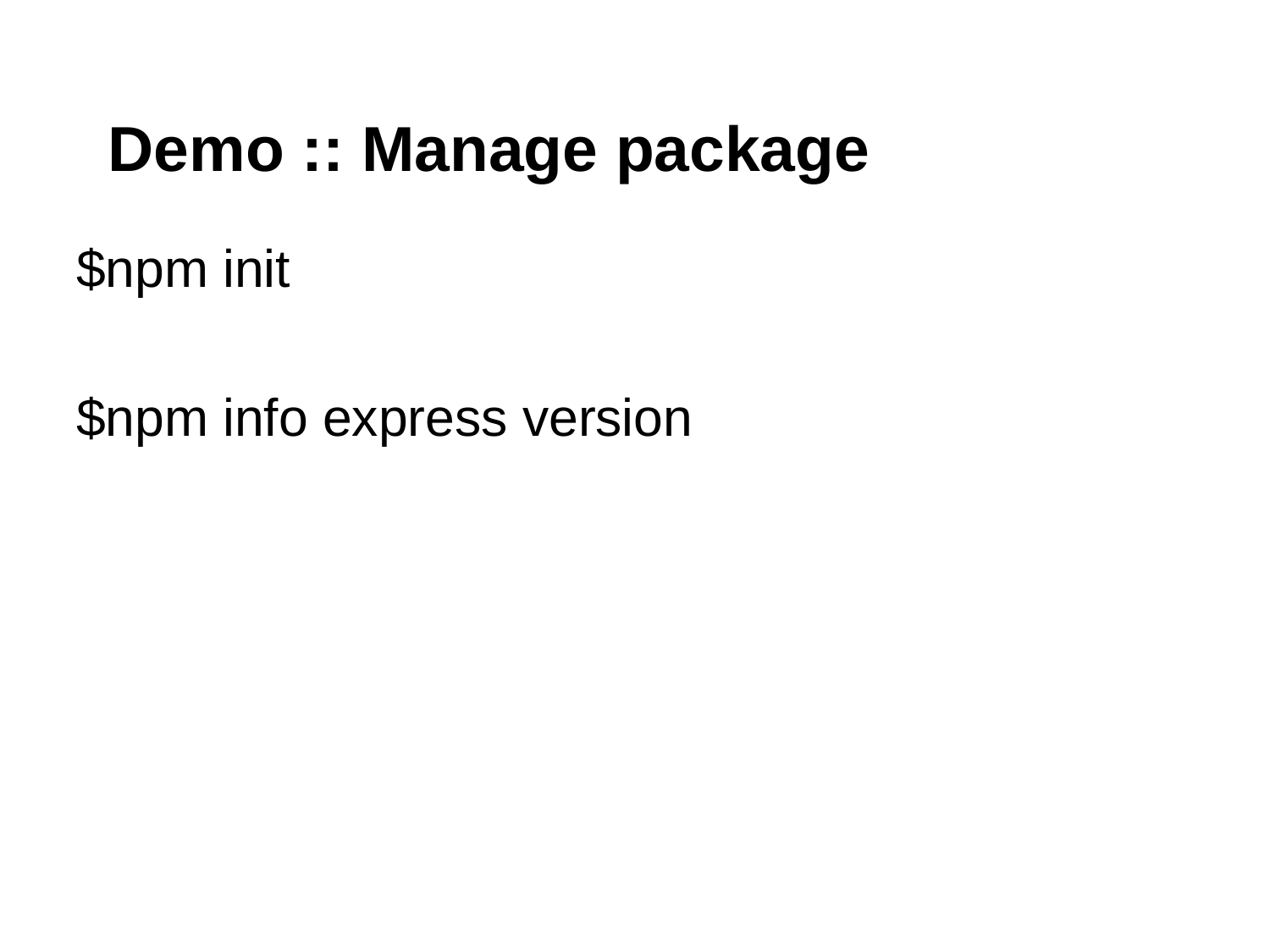

# Demo :: Manage package
$npm init

$npm info express version